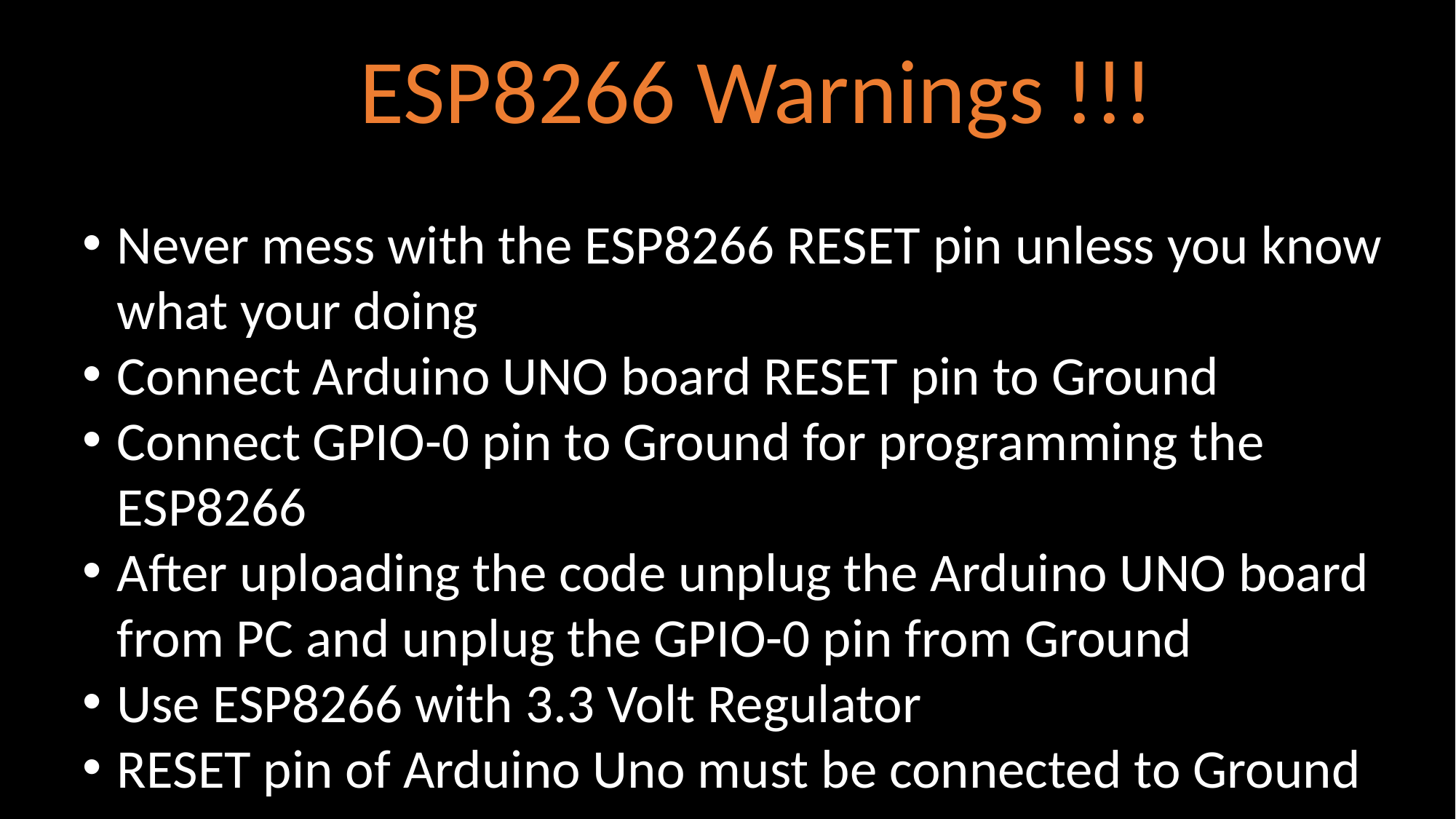

ESP8266 Warnings !!!

Never mess with the ESP8266 RESET pin unless you know what your doing
Connect Arduino UNO board RESET pin to Ground
Connect GPIO-0 pin to Ground for programming the ESP8266
After uploading the code unplug the Arduino UNO board from PC and unplug the GPIO-0 pin from Ground
Use ESP8266 with 3.3 Volt Regulator
RESET pin of Arduino Uno must be connected to Ground